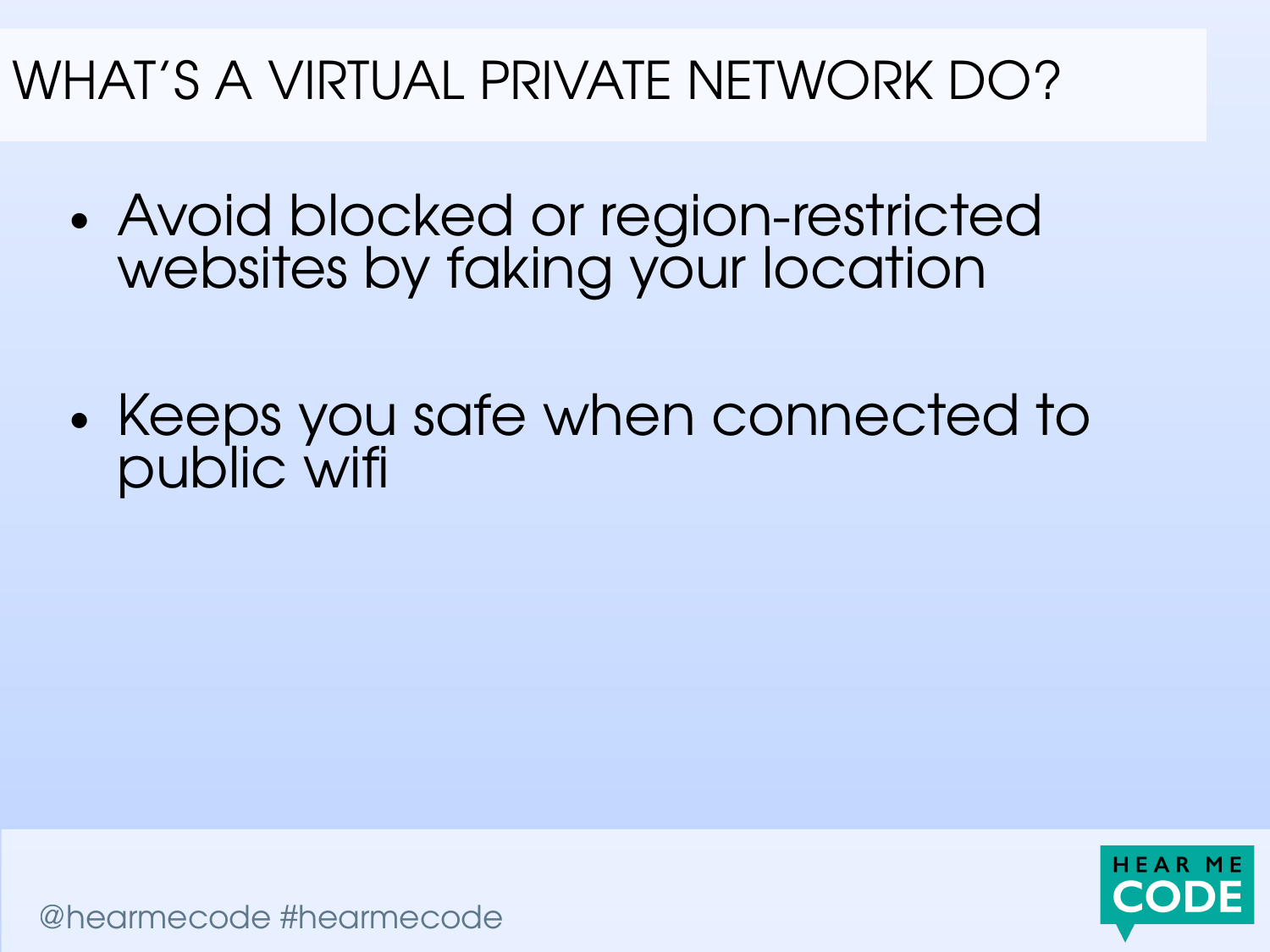

what’s a virtual private network do?
Avoid blocked or region-restricted websites by faking your location

Keeps you safe when connected to public wifi
40